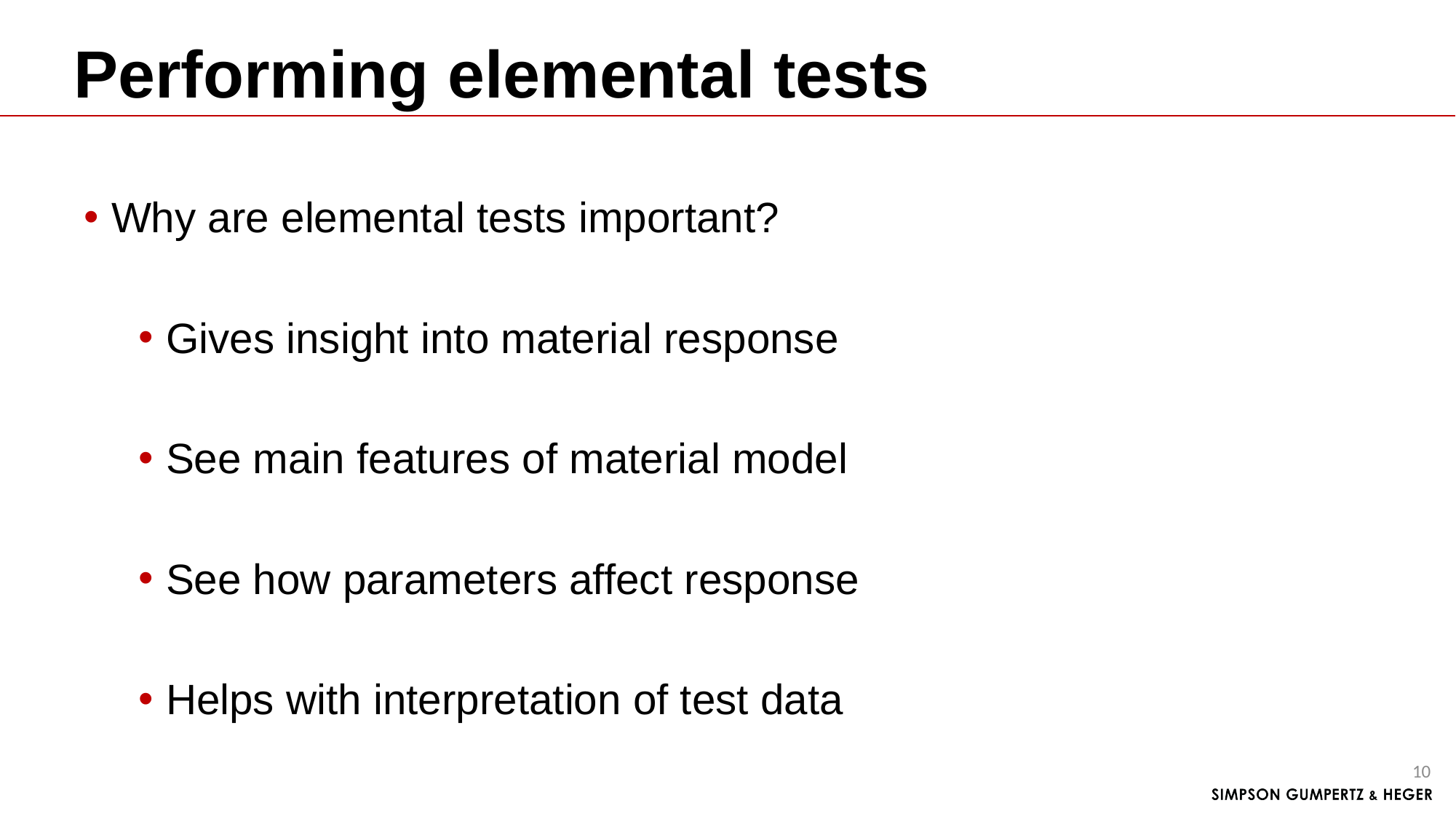

# Performing elemental tests
Why are elemental tests important?

Gives insight into material response

See main features of material model

See how parameters affect response

Helps with interpretation of test data